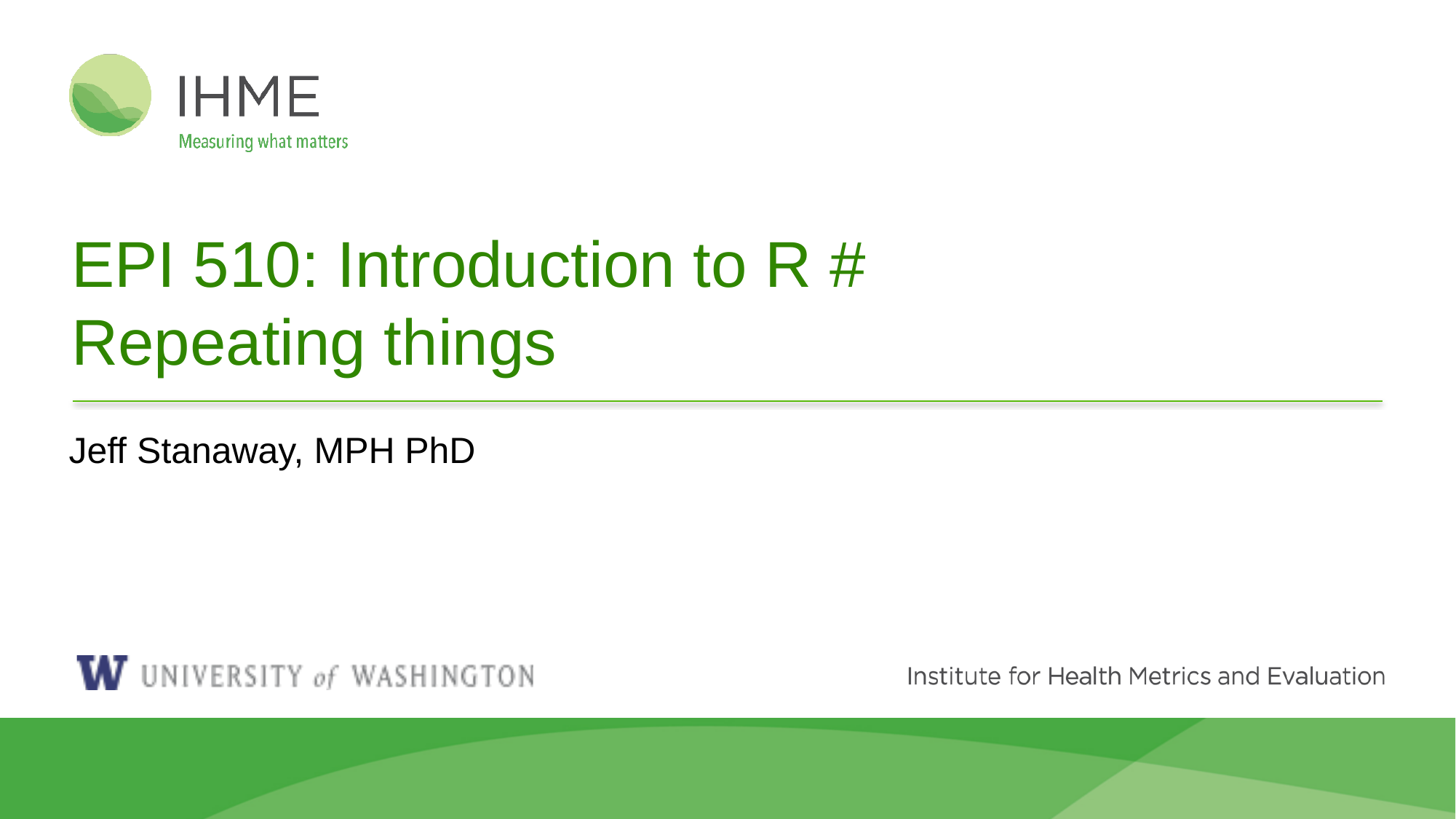

# EPI 510: Introduction to R # Repeating things
Jeff Stanaway, MPH PhD